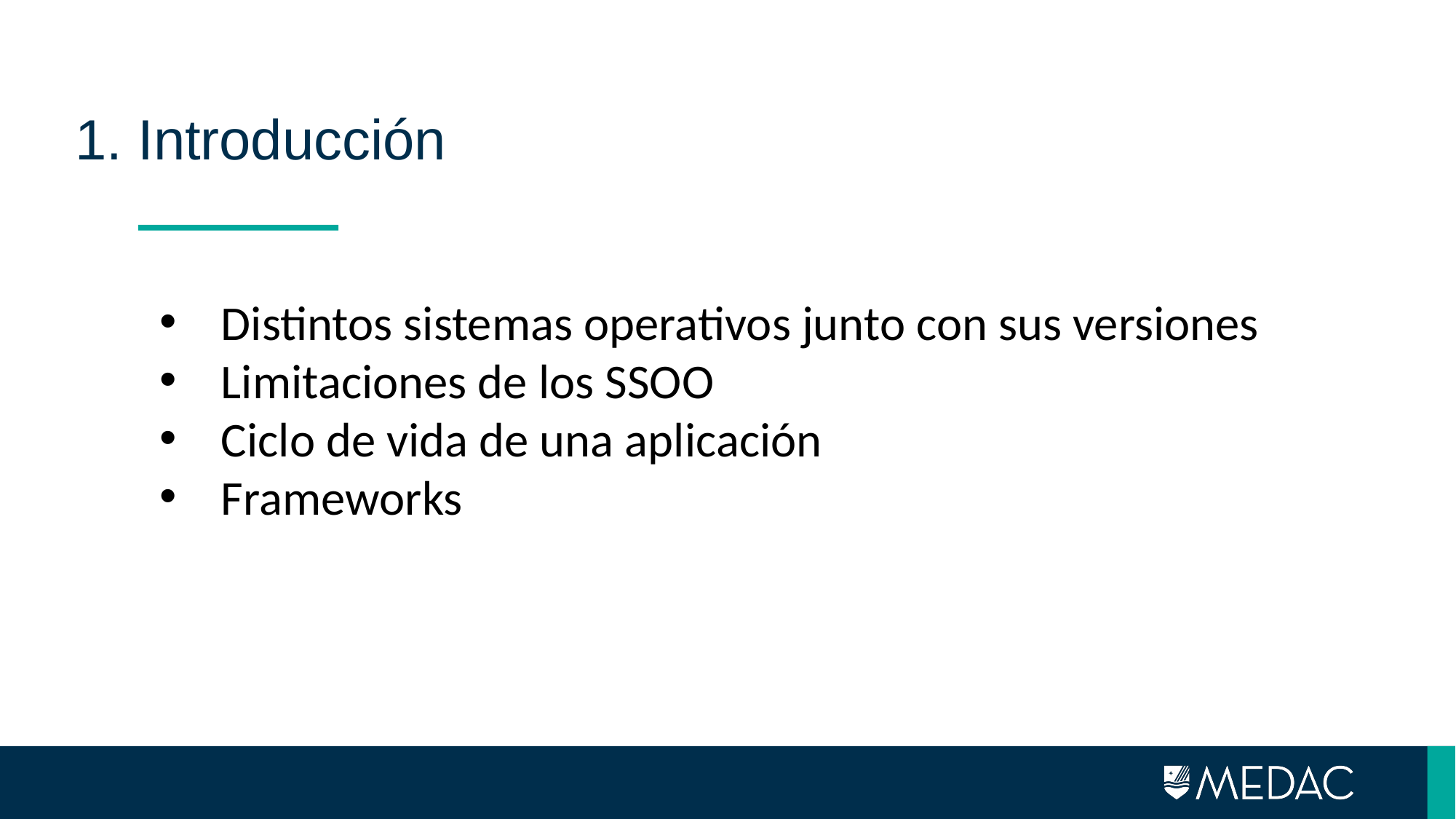

# 1. Introducción
Distintos sistemas operativos junto con sus versiones
Limitaciones de los SSOO
Ciclo de vida de una aplicación
Frameworks